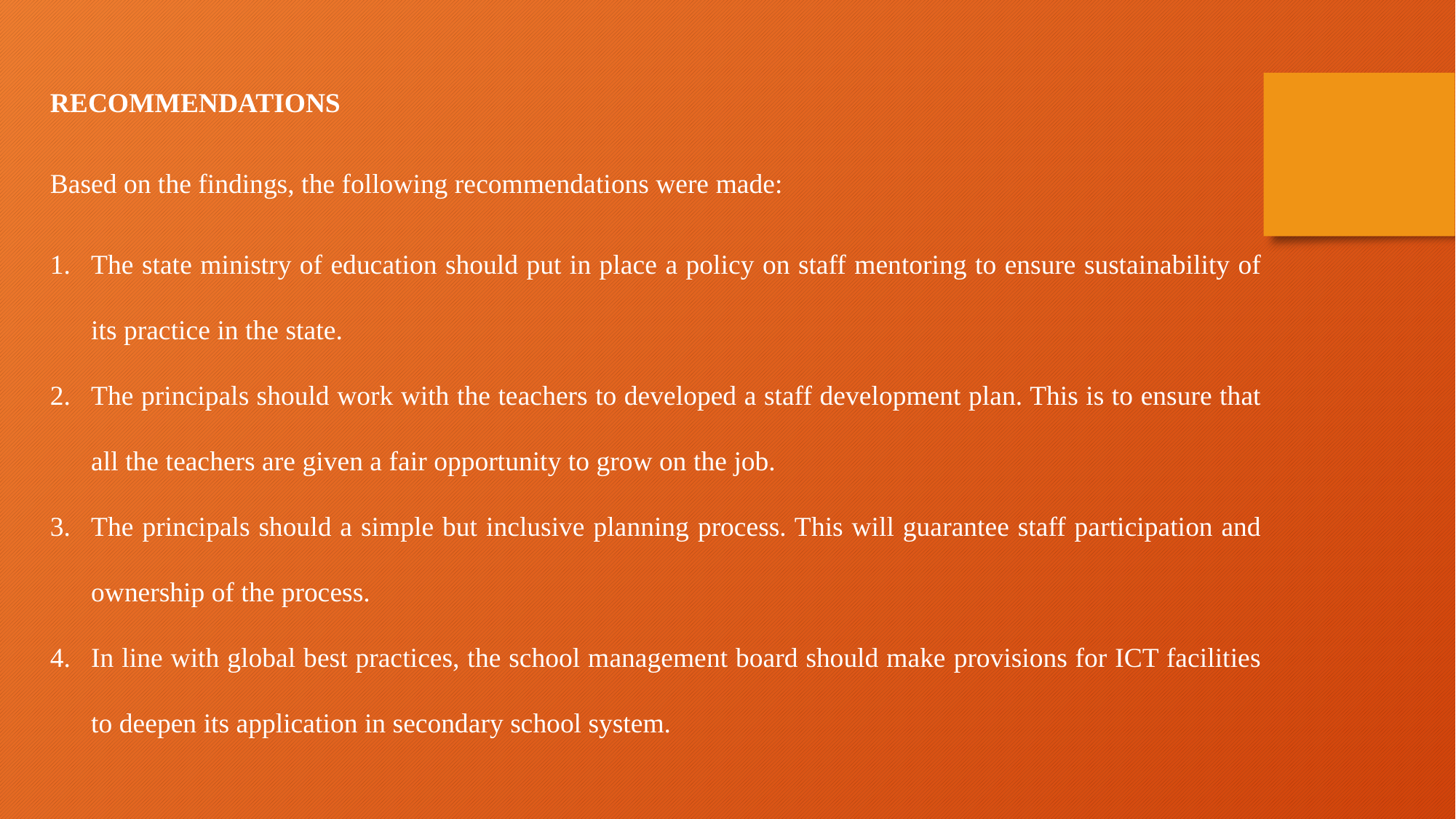

RECOMMENDATIONS
Based on the findings, the following recommendations were made:
The state ministry of education should put in place a policy on staff mentoring to ensure sustainability of its practice in the state.
The principals should work with the teachers to developed a staff development plan. This is to ensure that all the teachers are given a fair opportunity to grow on the job.
The principals should a simple but inclusive planning process. This will guarantee staff participation and ownership of the process.
In line with global best practices, the school management board should make provisions for ICT facilities to deepen its application in secondary school system.